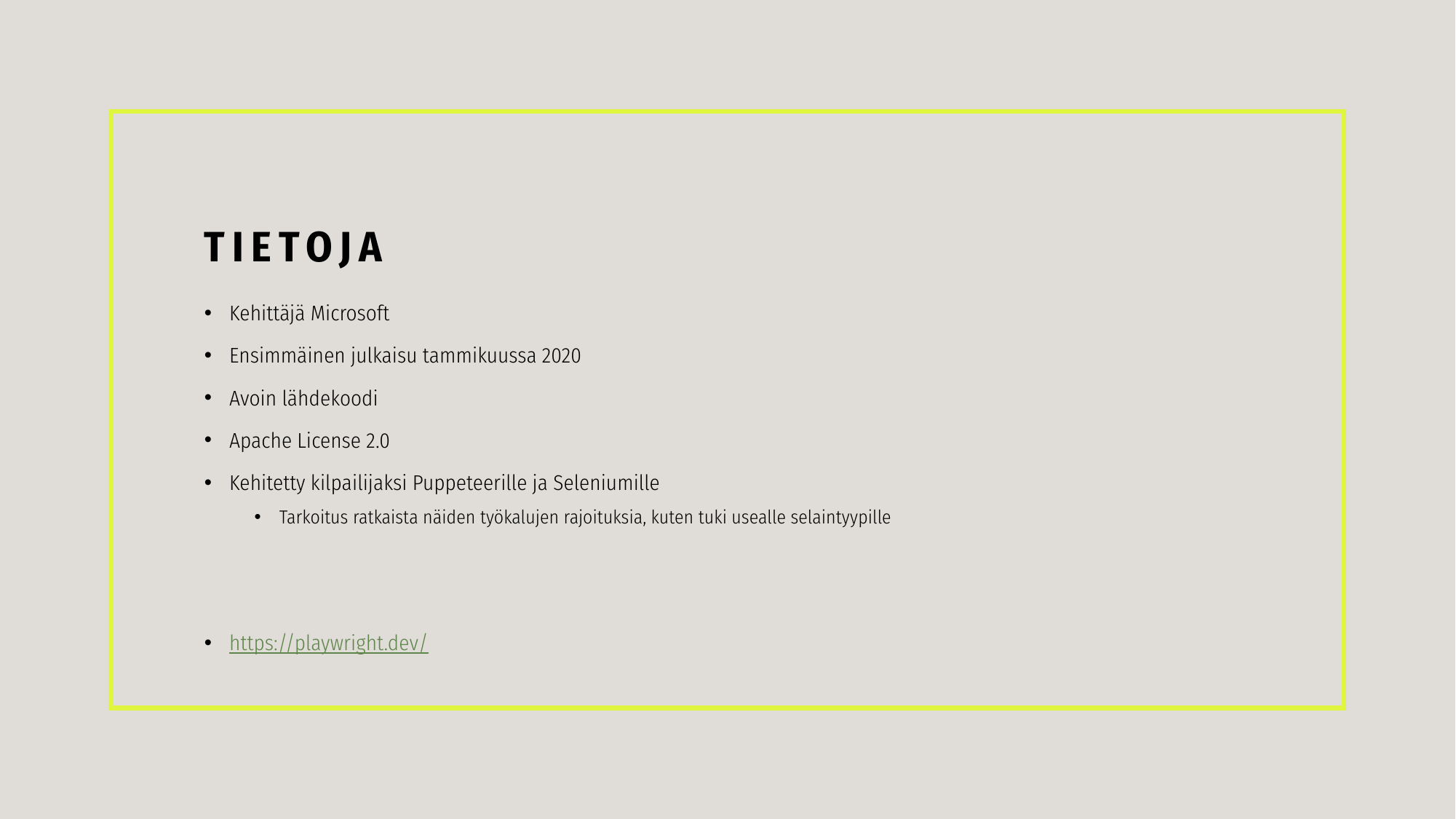

# Tietoja
Kehittäjä Microsoft
Ensimmäinen julkaisu tammikuussa 2020
Avoin lähdekoodi
Apache License 2.0
Kehitetty kilpailijaksi Puppeteerille ja Seleniumille
Tarkoitus ratkaista näiden työkalujen rajoituksia, kuten tuki usealle selaintyypille

https://playwright.dev/